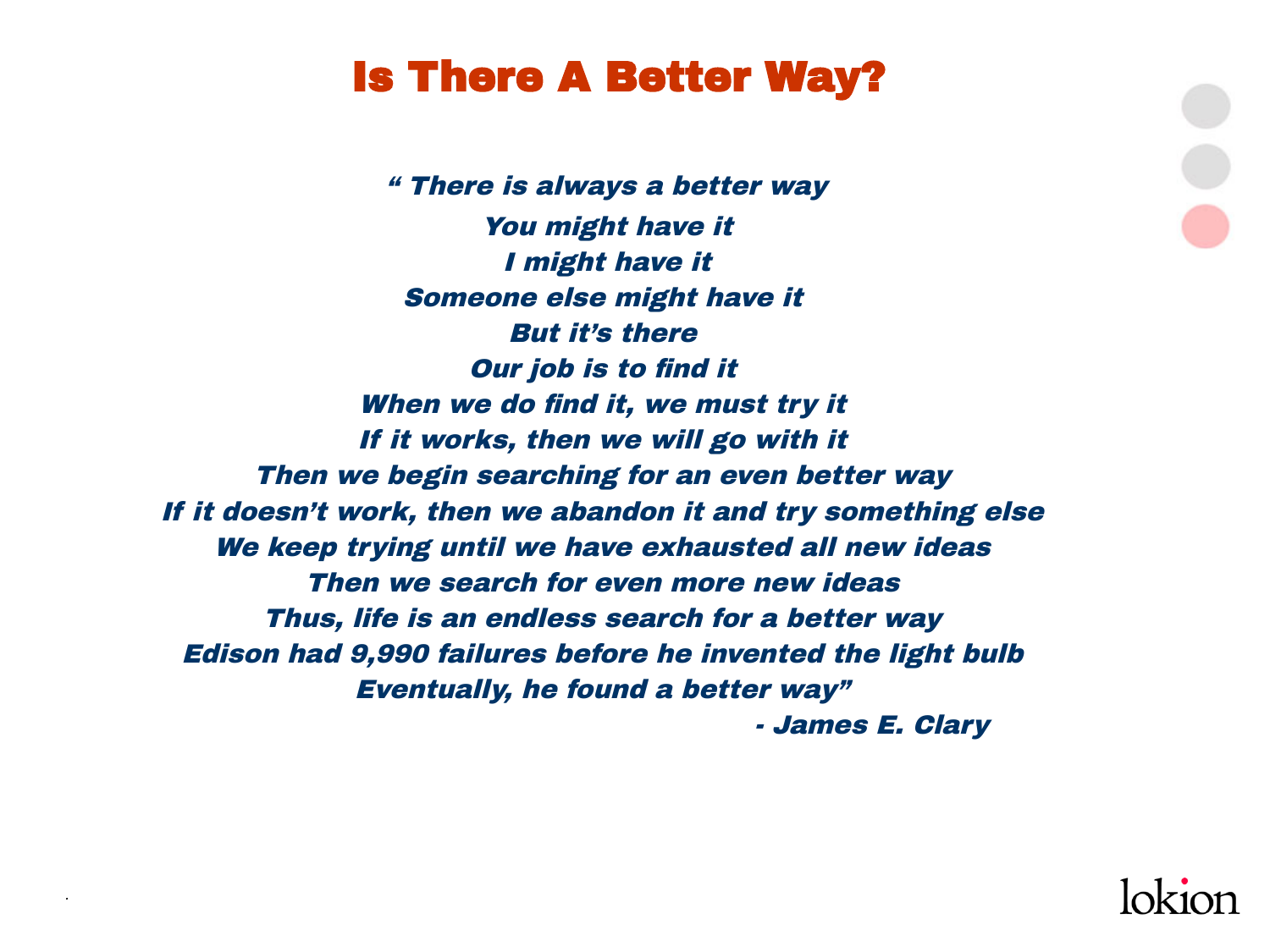

Is There A Better Way?
 “ There is always a better way
  You might have it
  I might have it
 Someone else might have it
 But it’s there
 Our job is to find it
 When we do find it, we must try it
 If it works, then we will go with it
 Then we begin searching for an even better way
 If it doesn’t work, then we abandon it and try something else
 We keep trying until we have exhausted all new ideas
 Then we search for even more new ideas
 Thus, life is an endless search for a better way
 Edison had 9,990 failures before he invented the light bulb
 Eventually, he found a better way”
					- James E. Clary